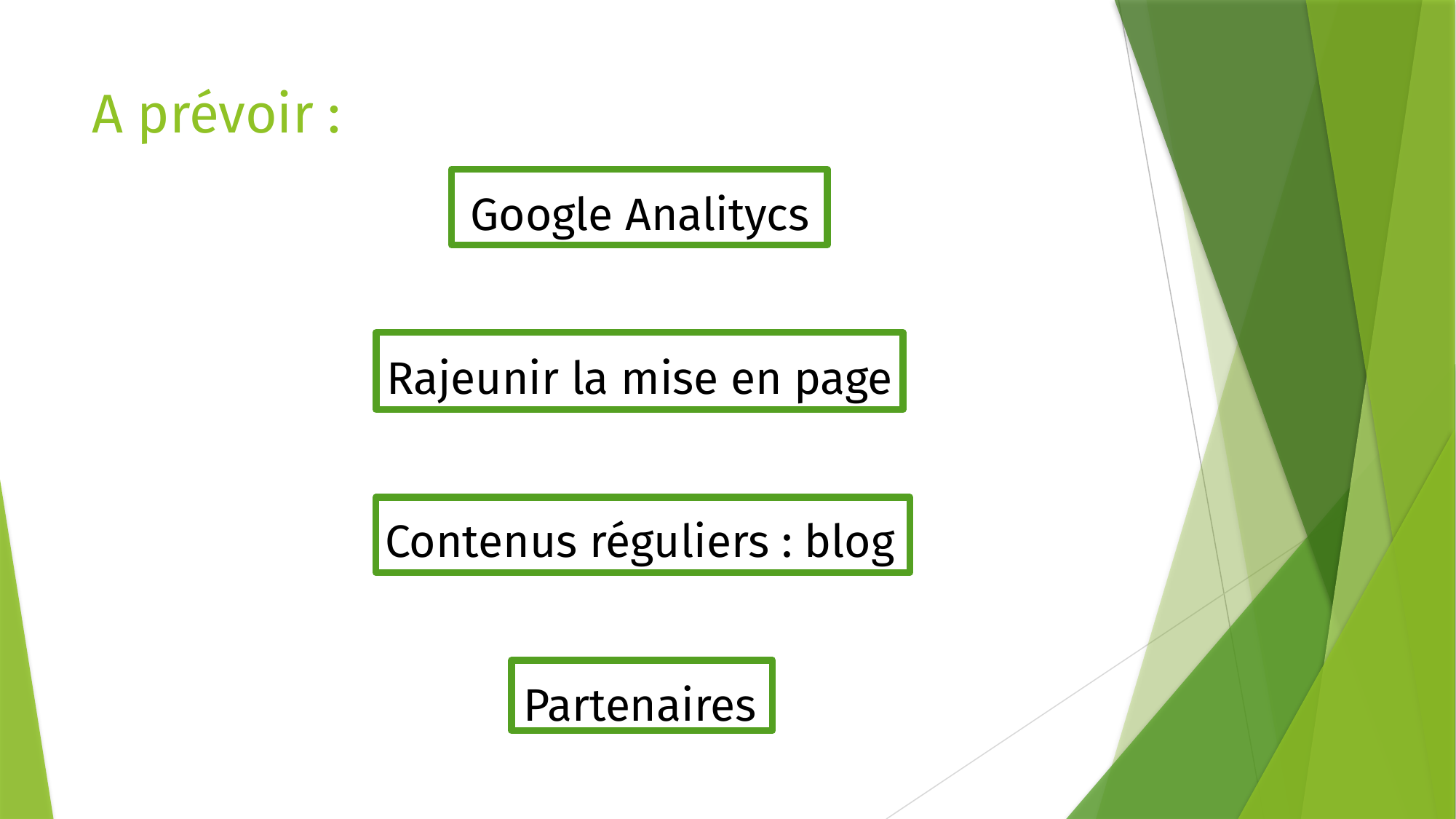

# A prévoir :
Google Analitycs

Rajeunir la mise en page

Contenus réguliers : blog

Partenaires